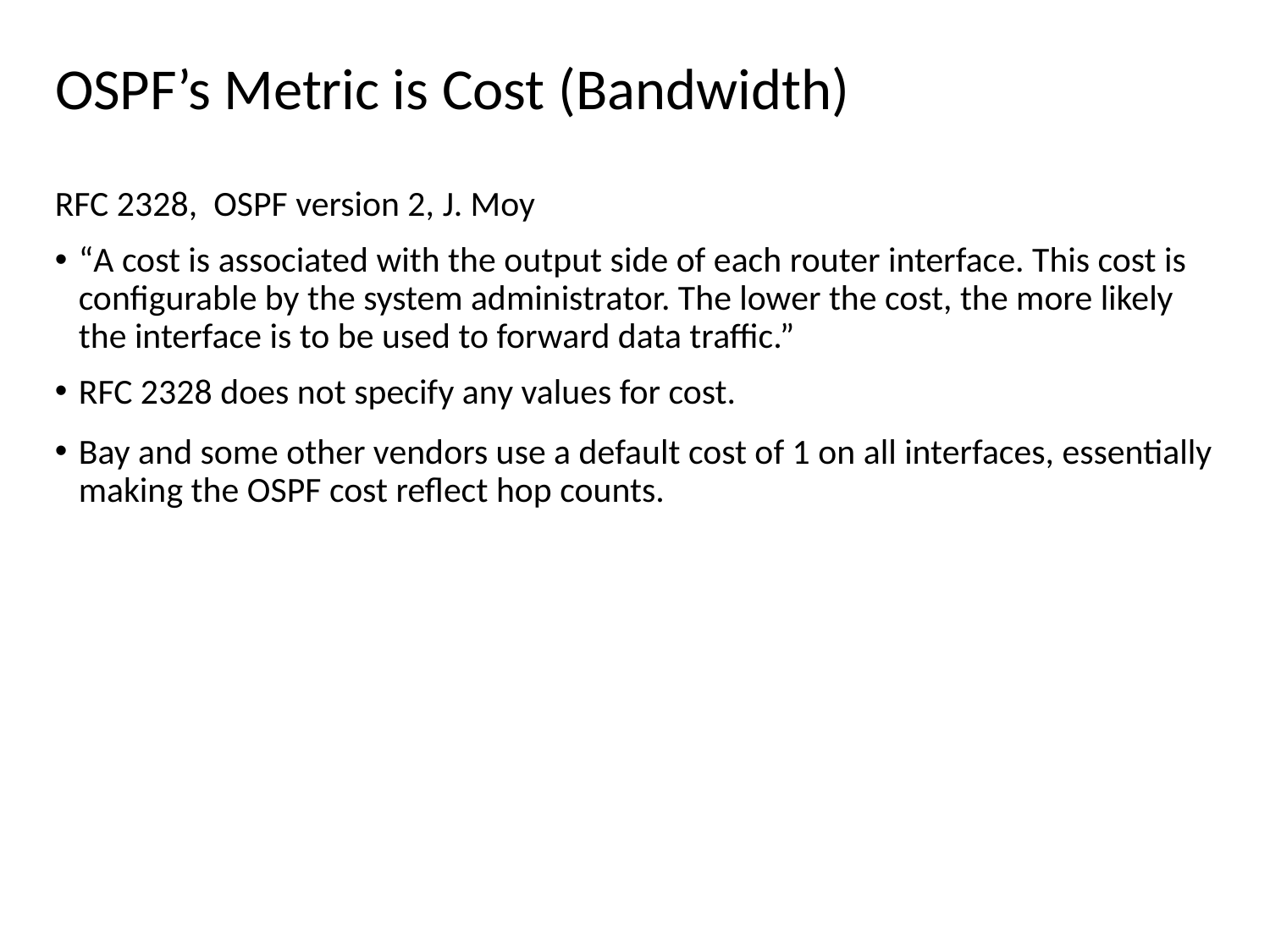

# OSPF’s Metric is Cost (Bandwidth)
RFC 2328,  OSPF version 2, J. Moy
“A cost is associated with the output side of each router interface. This cost is configurable by the system administrator. The lower the cost, the more likely the interface is to be used to forward data traffic.”
RFC 2328 does not specify any values for cost.
Bay and some other vendors use a default cost of 1 on all interfaces, essentially making the OSPF cost reflect hop counts.